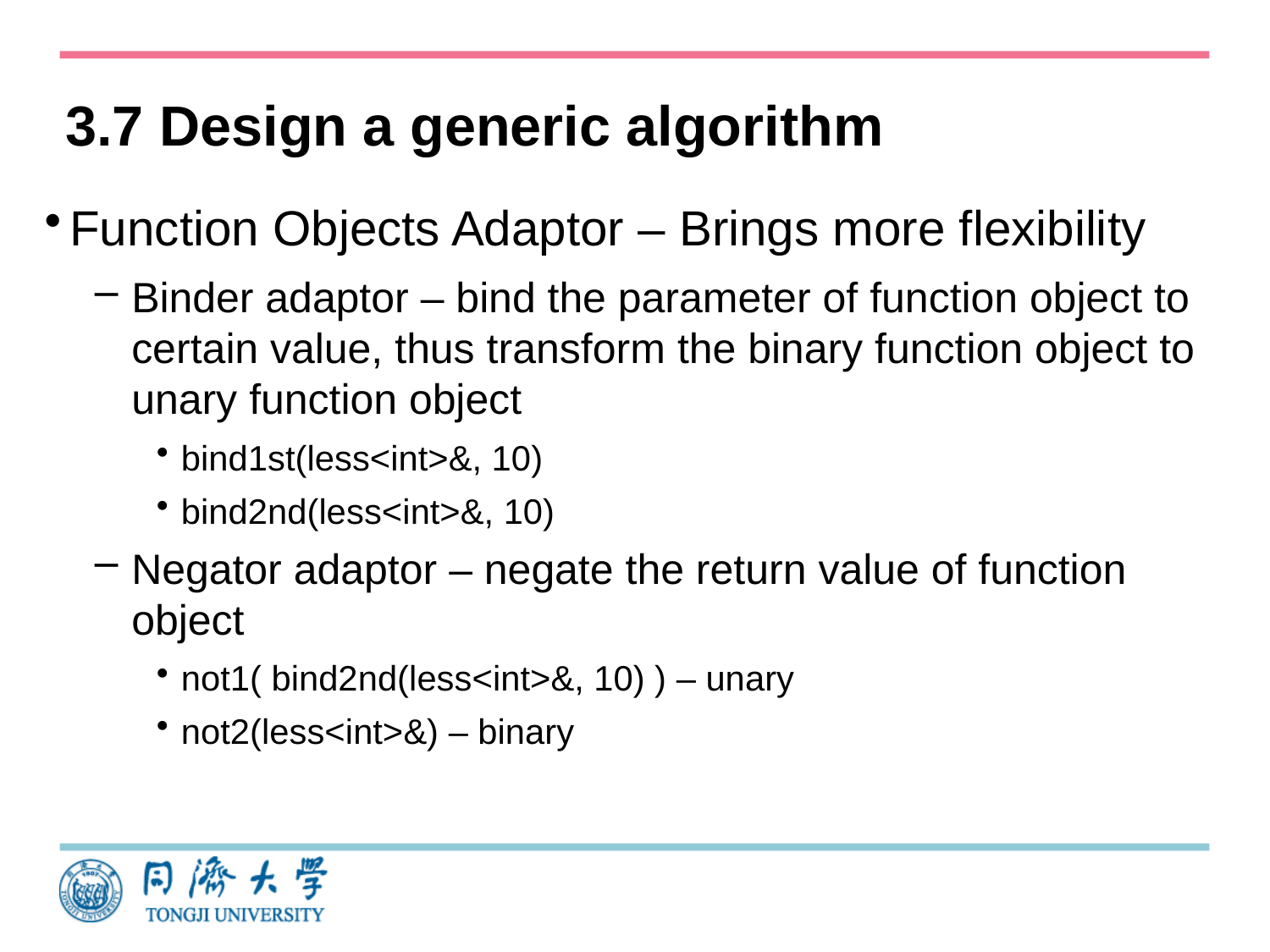

# 3.7 Design a generic algorithm
Function Objects Adaptor – Brings more flexibility
Binder adaptor – bind the parameter of function object to certain value, thus transform the binary function object to unary function object
bind1st(less<int>&, 10)
bind2nd(less<int>&, 10)
Negator adaptor – negate the return value of function object
not1( bind2nd(less<int>&, 10) ) – unary
not2(less<int>&) – binary